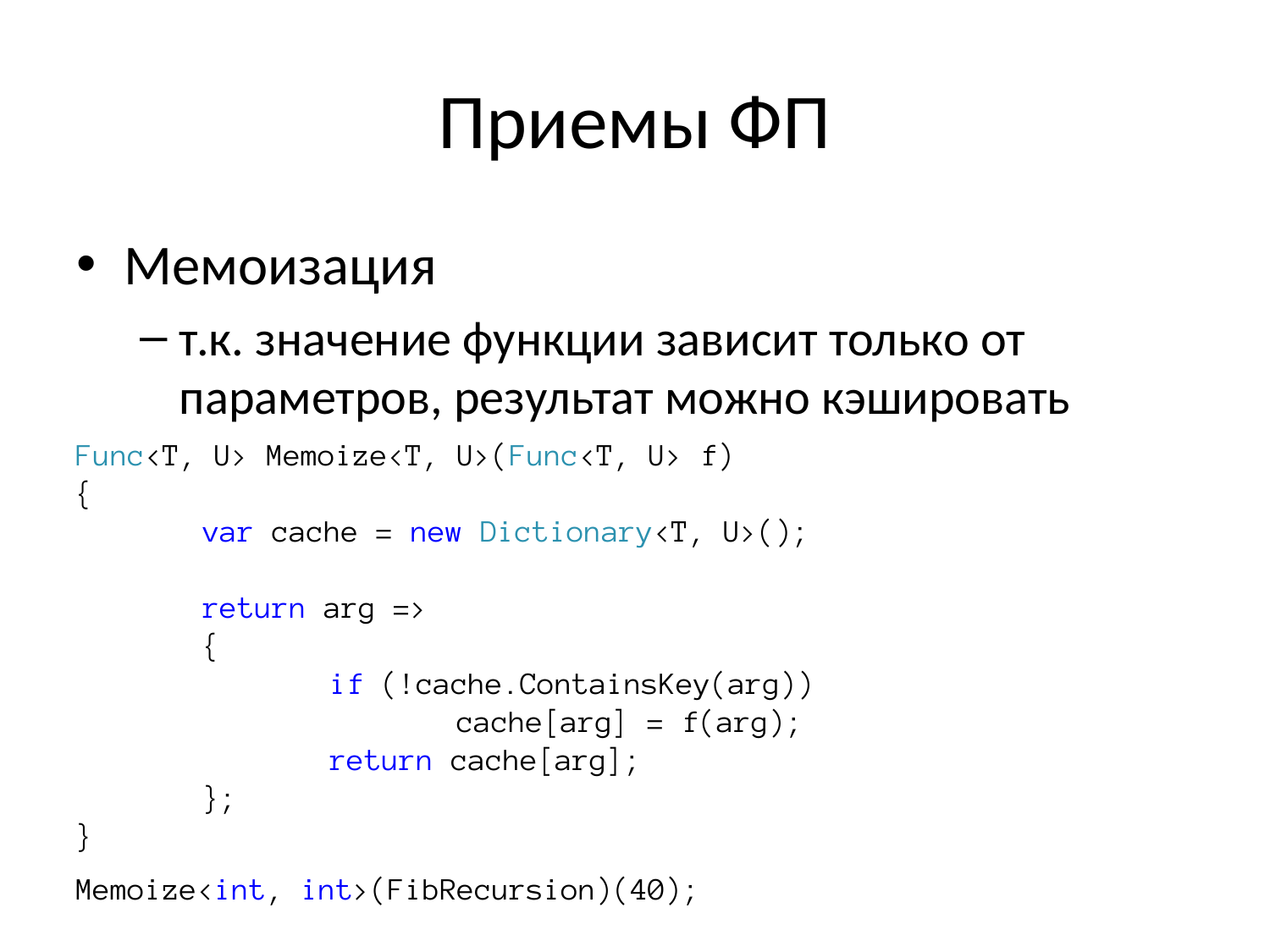

# Приемы ФП
Мемоизация
т.к. значение функции зависит только от параметров, результат можно кэшировать

Func<T, U> Memoize<T, U>(Func<T, U> f)
{
	var cache = new Dictionary<T, U>();

	return arg =>
	{
		if (!cache.ContainsKey(arg))
			cache[arg] = f(arg);
		return cache[arg];
	};
}
Memoize<int, int>(FibRecursion)(40);